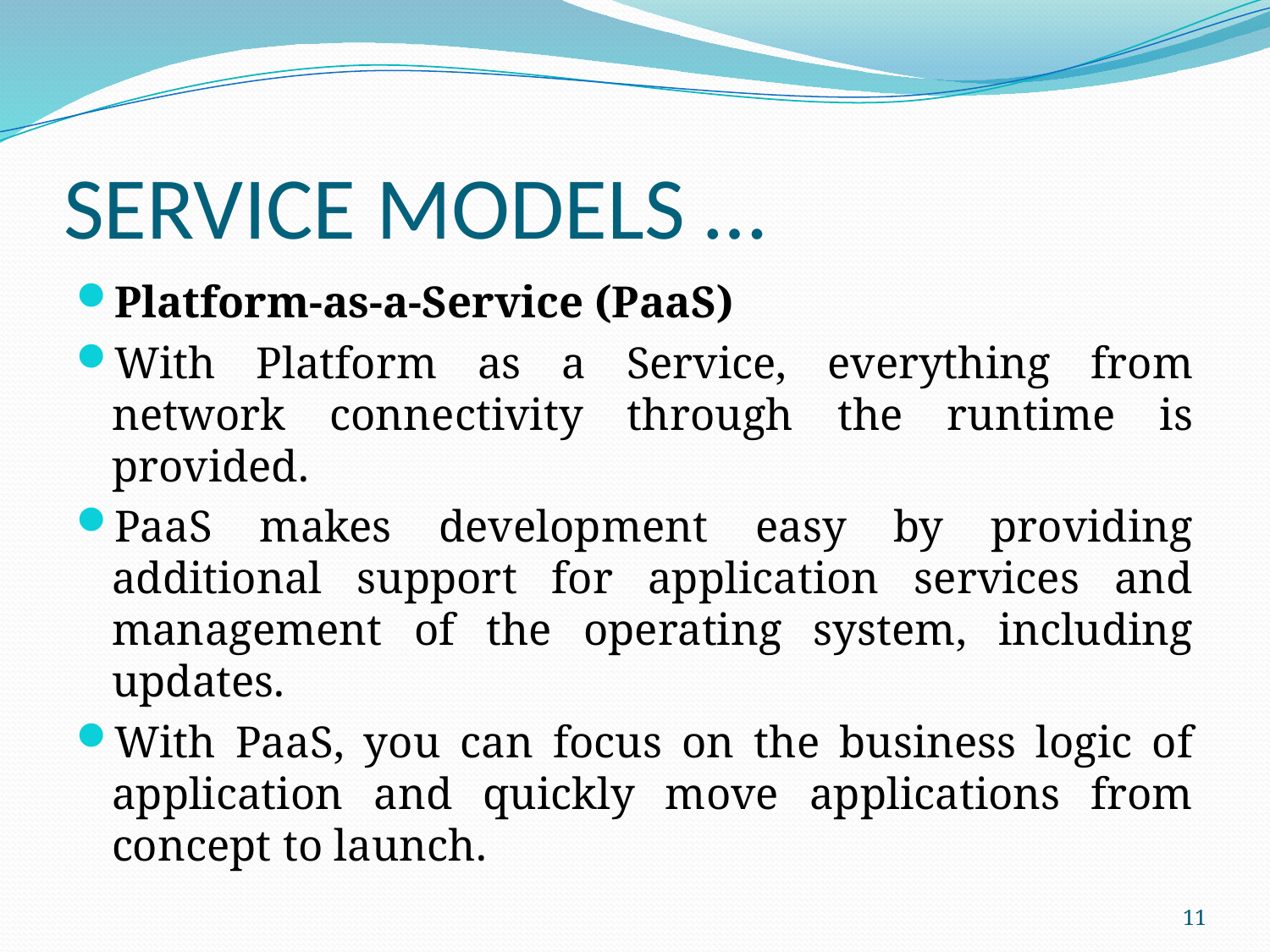

# SERVICE MODELS …
Platform-as-a-Service (PaaS)
With Platform as a Service, everything from network connectivity through the runtime is provided.
PaaS makes development easy by providing additional support for application services and management of the operating system, including updates.
With PaaS, you can focus on the business logic of application and quickly move applications from concept to launch.

11